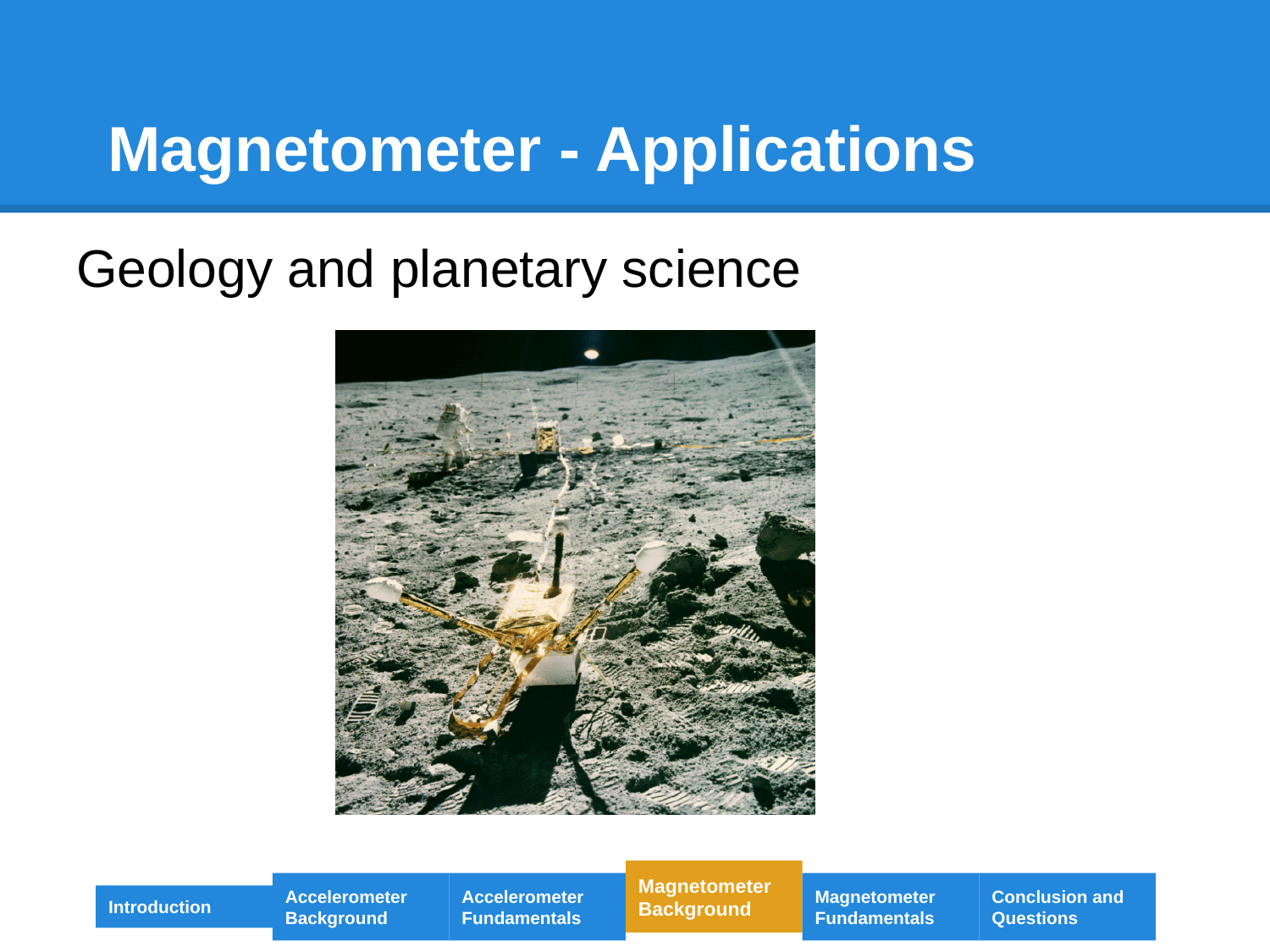

Magnetometer - Applications
Geology and planetary science

Magnetometer Background
Accelerometer Background
Accelerometer Fundamentals
Magnetometer Fundamentals
Conclusion and Questions
Introduction